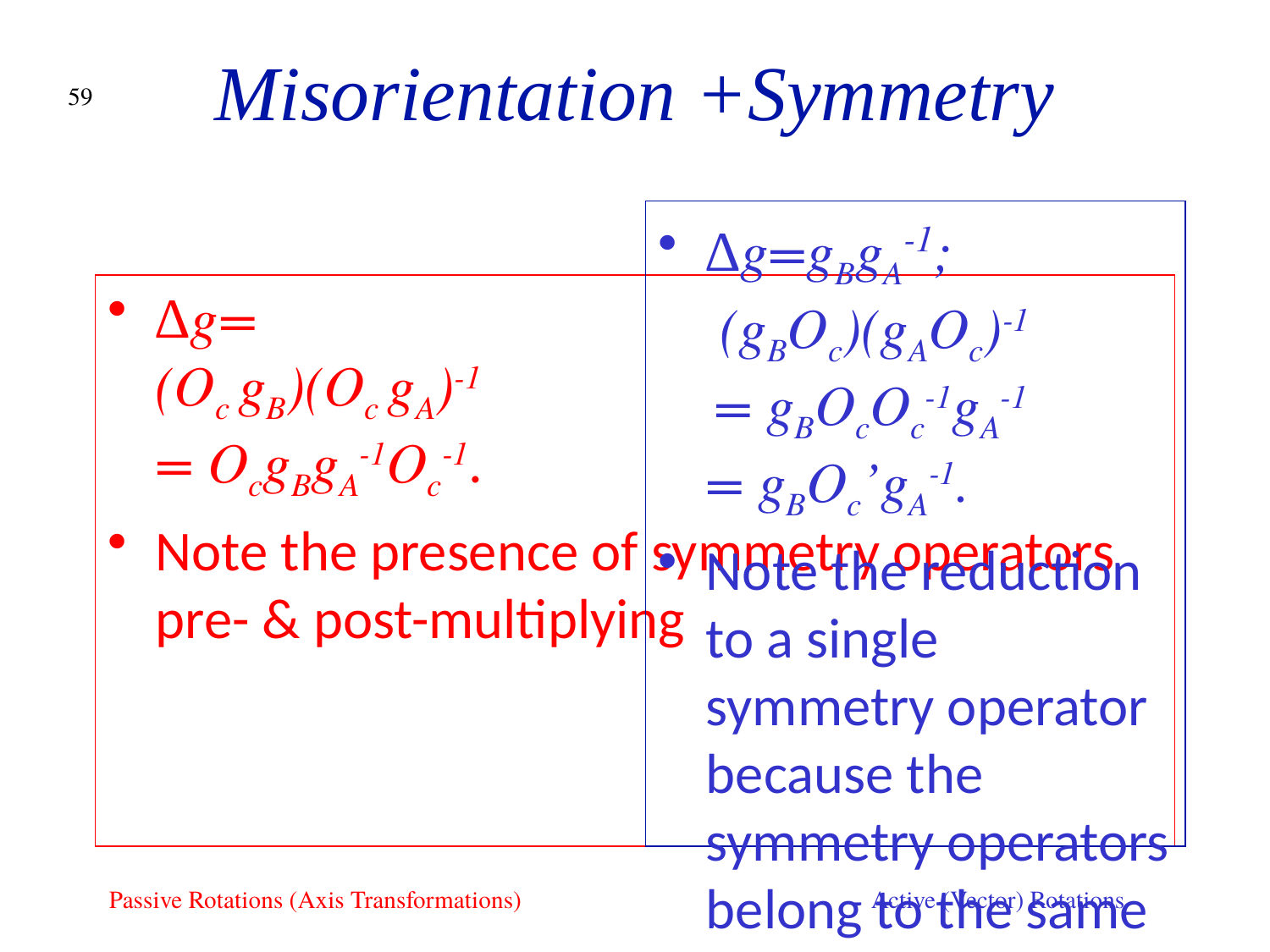

# Misorientation +Symmetry
59
∆g=gBgA-1;
 (gBOc)(gAOc)-1
 = gBOcOc-1gA-1
= gBOc’gA-1.
Note the reduction to a single symmetry operator because the symmetry operators belong to the same group!
∆g=
(Oc gB)(Oc gA)-1
= OcgBgA-1Oc-1.
Note the presence of symmetry operators pre- & post-multiplying
Passive Rotations (Axis Transformations)			Active (Vector) Rotations